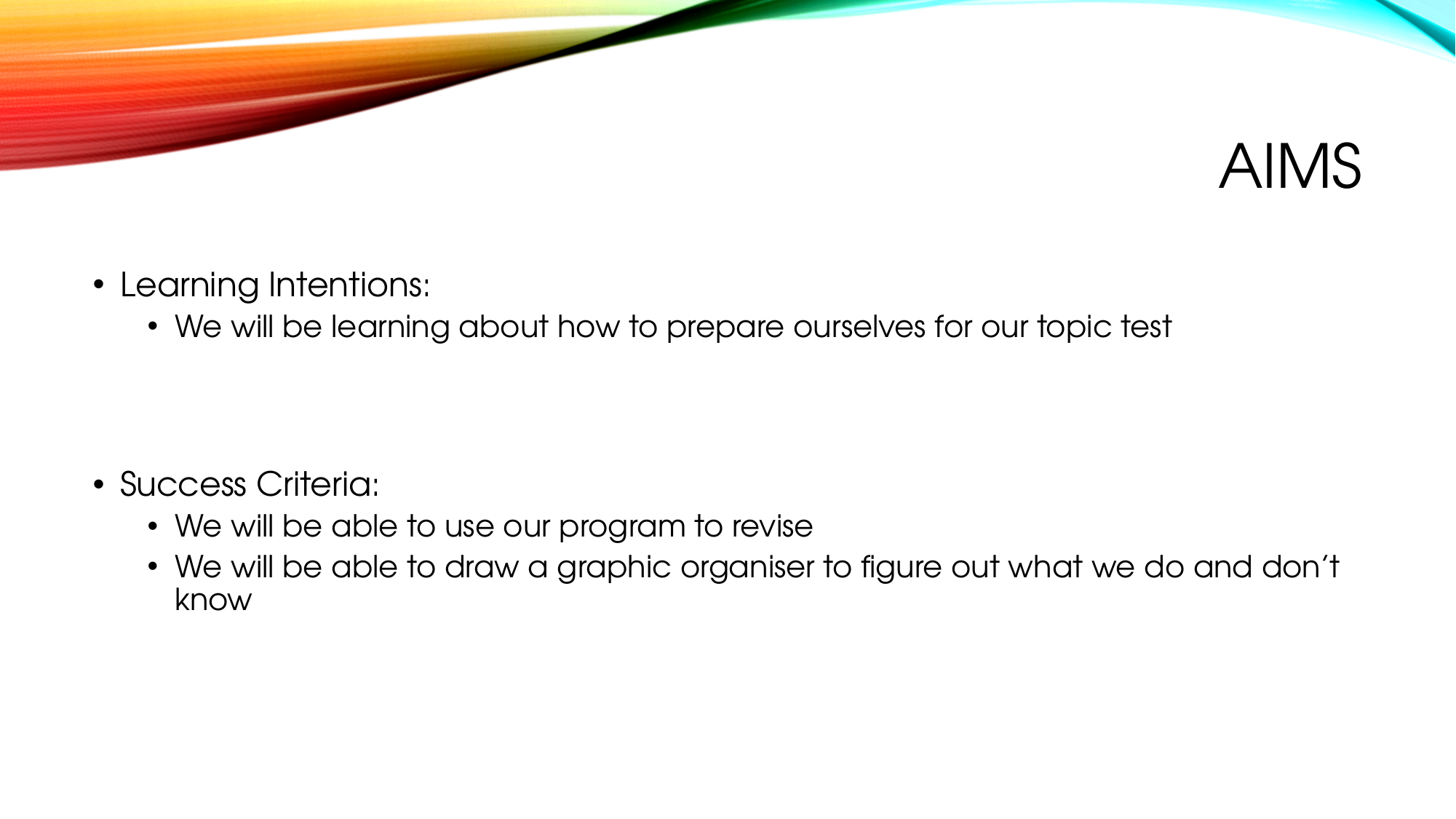

# Aims
Learning Intentions:
We will be learning about how to prepare ourselves for our topic test

Success Criteria:
We will be able to use our program to revise
We will be able to draw a graphic organiser to figure out what we do and don’t know